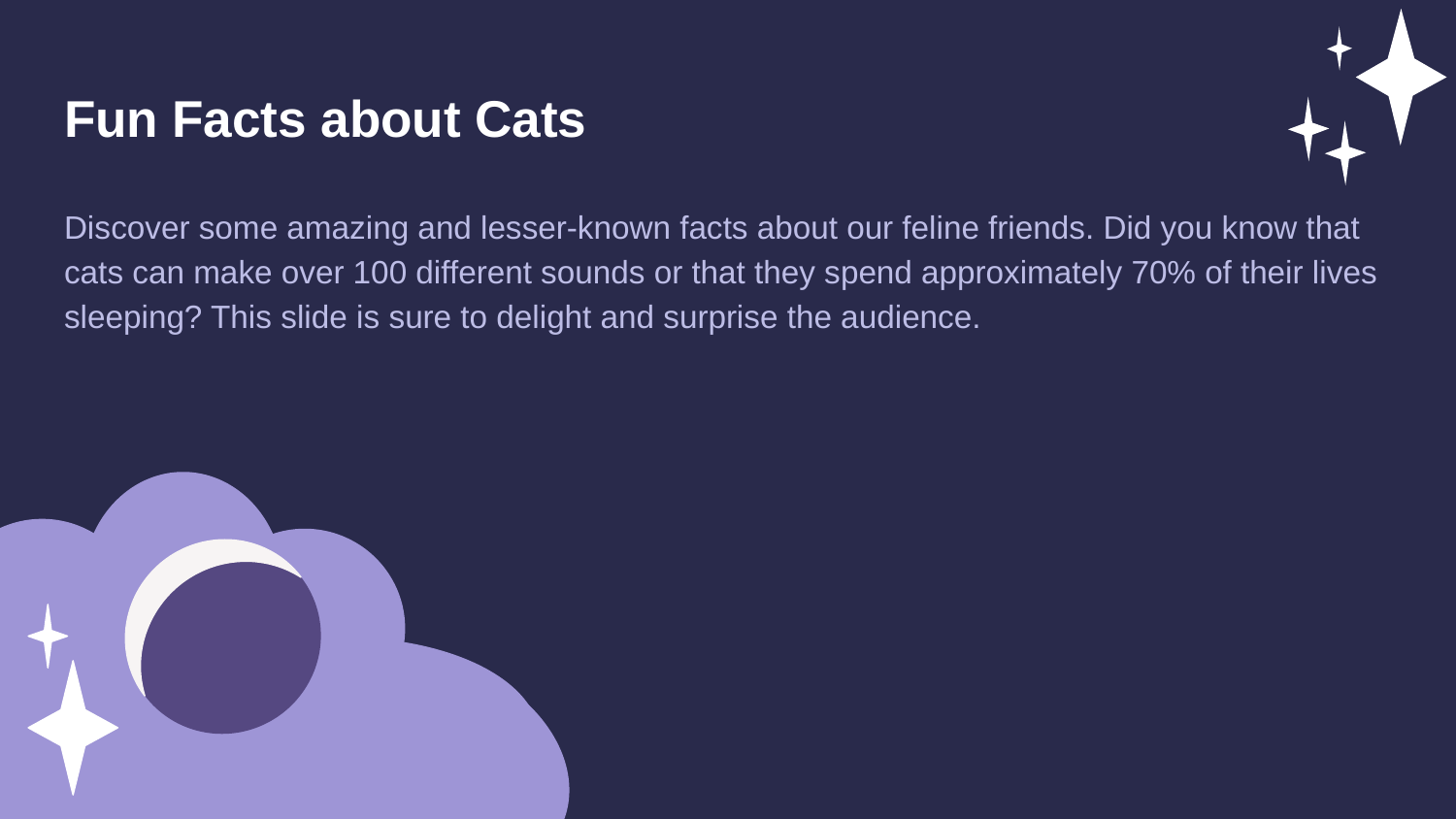

Fun Facts about Cats
Discover some amazing and lesser-known facts about our feline friends. Did you know that cats can make over 100 different sounds or that they spend approximately 70% of their lives sleeping? This slide is sure to delight and surprise the audience.